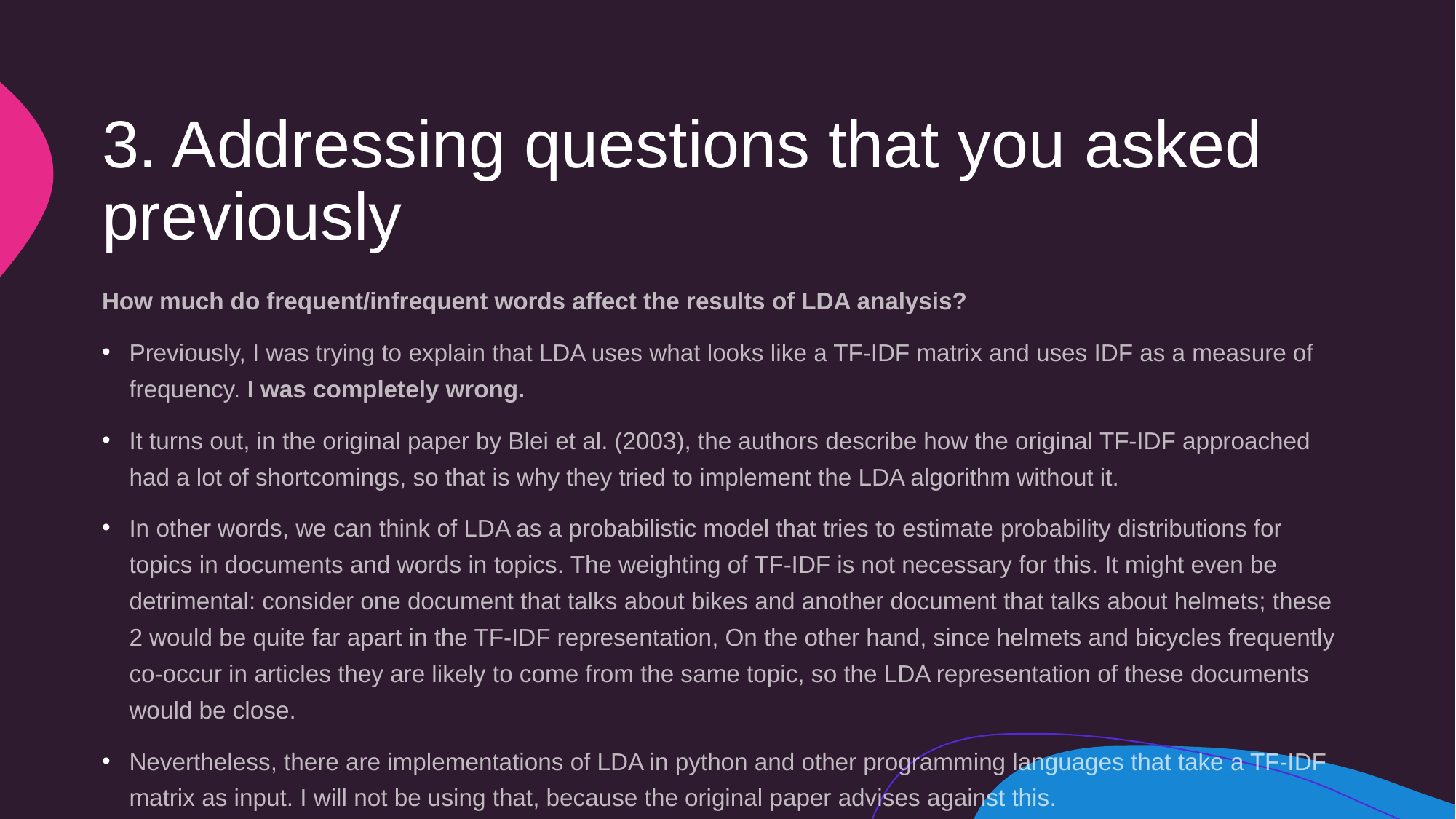

# 3. Addressing questions that you asked previously
How much do frequent/infrequent words affect the results of LDA analysis?
Previously, I was trying to explain that LDA uses what looks like a TF-IDF matrix and uses IDF as a measure of frequency. I was completely wrong.
It turns out, in the original paper by Blei et al. (2003), the authors describe how the original TF-IDF approached had a lot of shortcomings, so that is why they tried to implement the LDA algorithm without it.
In other words, we can think of LDA as a probabilistic model that tries to estimate probability distributions for topics in documents and words in topics. The weighting of TF-IDF is not necessary for this. It might even be detrimental: consider one document that talks about bikes and another document that talks about helmets; these 2 would be quite far apart in the TF-IDF representation, On the other hand, since helmets and bicycles frequently co-occur in articles they are likely to come from the same topic, so the LDA representation of these documents would be close.
Nevertheless, there are implementations of LDA in python and other programming languages that take a TF-IDF matrix as input. I will not be using that, because the original paper advises against this.